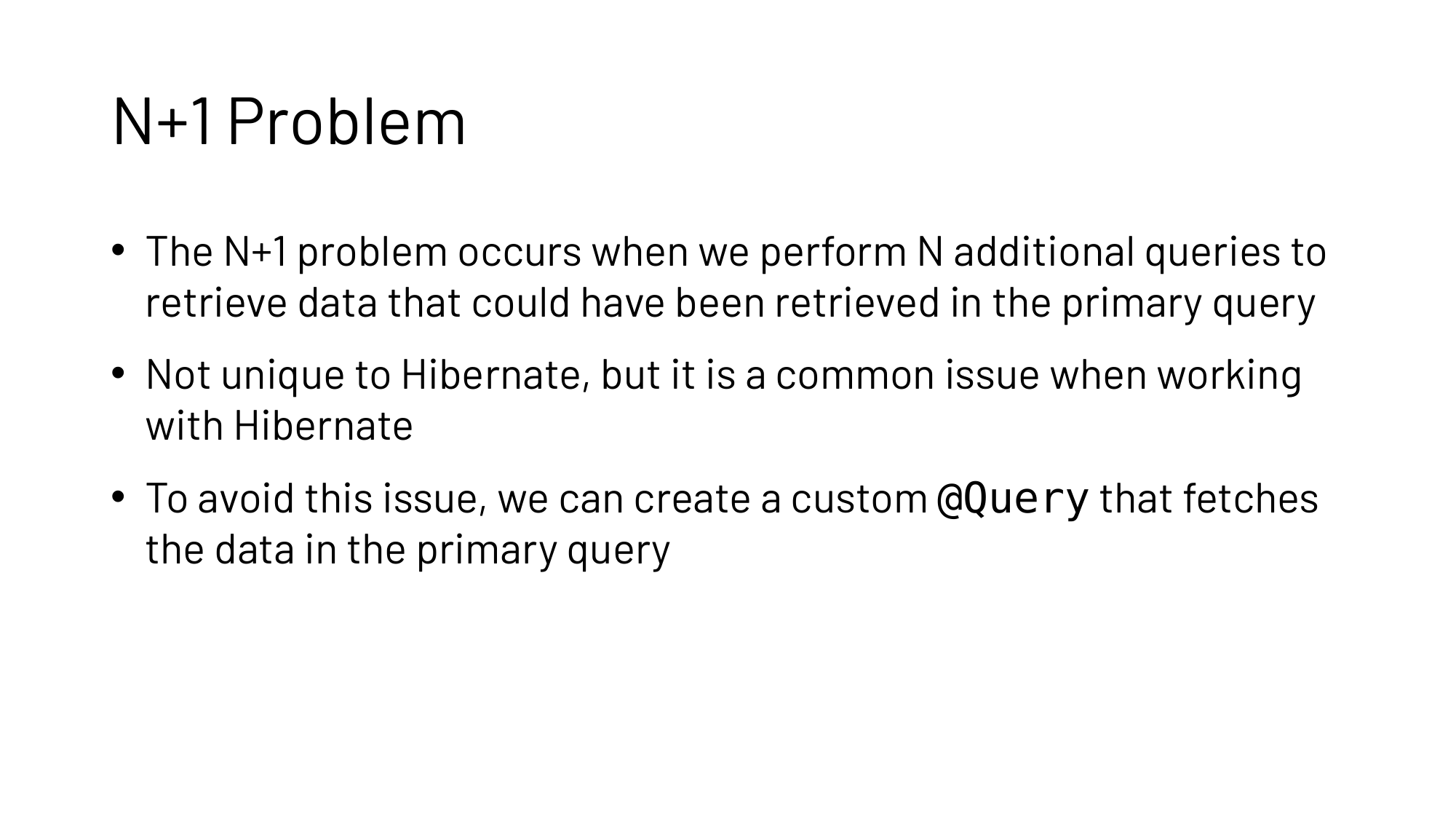

# N+1 Problem
The N+1 problem occurs when we perform N additional queries to retrieve data that could have been retrieved in the primary query
Not unique to Hibernate, but it is a common issue when working with Hibernate
To avoid this issue, we can create a custom @Query that fetches the data in the primary query